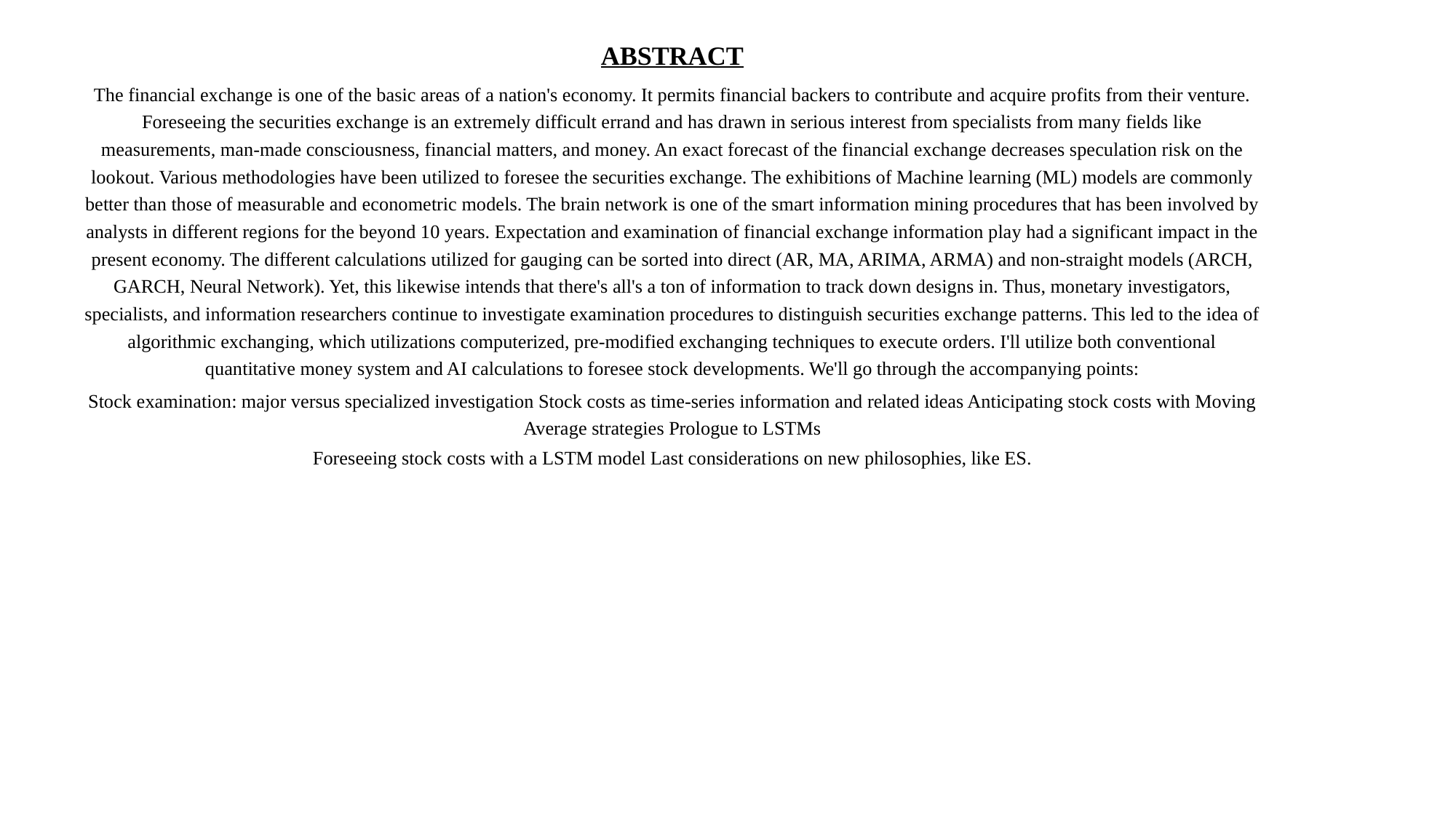

# ABSTRACT
The financial exchange is one of the basic areas of a nation's economy. It permits financial backers to contribute and acquire profits from their venture. Foreseeing the securities exchange is an extremely difficult errand and has drawn in serious interest from specialists from many fields like measurements, man-made consciousness, financial matters, and money. An exact forecast of the financial exchange decreases speculation risk on the lookout. Various methodologies have been utilized to foresee the securities exchange. The exhibitions of Machine learning (ML) models are commonly better than those of measurable and econometric models. The brain network is one of the smart information mining procedures that has been involved by analysts in different regions for the beyond 10 years. Expectation and examination of financial exchange information play had a significant impact in the present economy. The different calculations utilized for gauging can be sorted into direct (AR, MA, ARIMA, ARMA) and non-straight models (ARCH, GARCH, Neural Network). Yet, this likewise intends that there's all's a ton of information to track down designs in. Thus, monetary investigators, specialists, and information researchers continue to investigate examination procedures to distinguish securities exchange patterns. This led to the idea of algorithmic exchanging, which utilizations computerized, pre-modified exchanging techniques to execute orders. I'll utilize both conventional quantitative money system and AI calculations to foresee stock developments. We'll go through the accompanying points:
Stock examination: major versus specialized investigation Stock costs as time-series information and related ideas Anticipating stock costs with Moving Average strategies Prologue to LSTMs
Foreseeing stock costs with a LSTM model Last considerations on new philosophies, like ES.